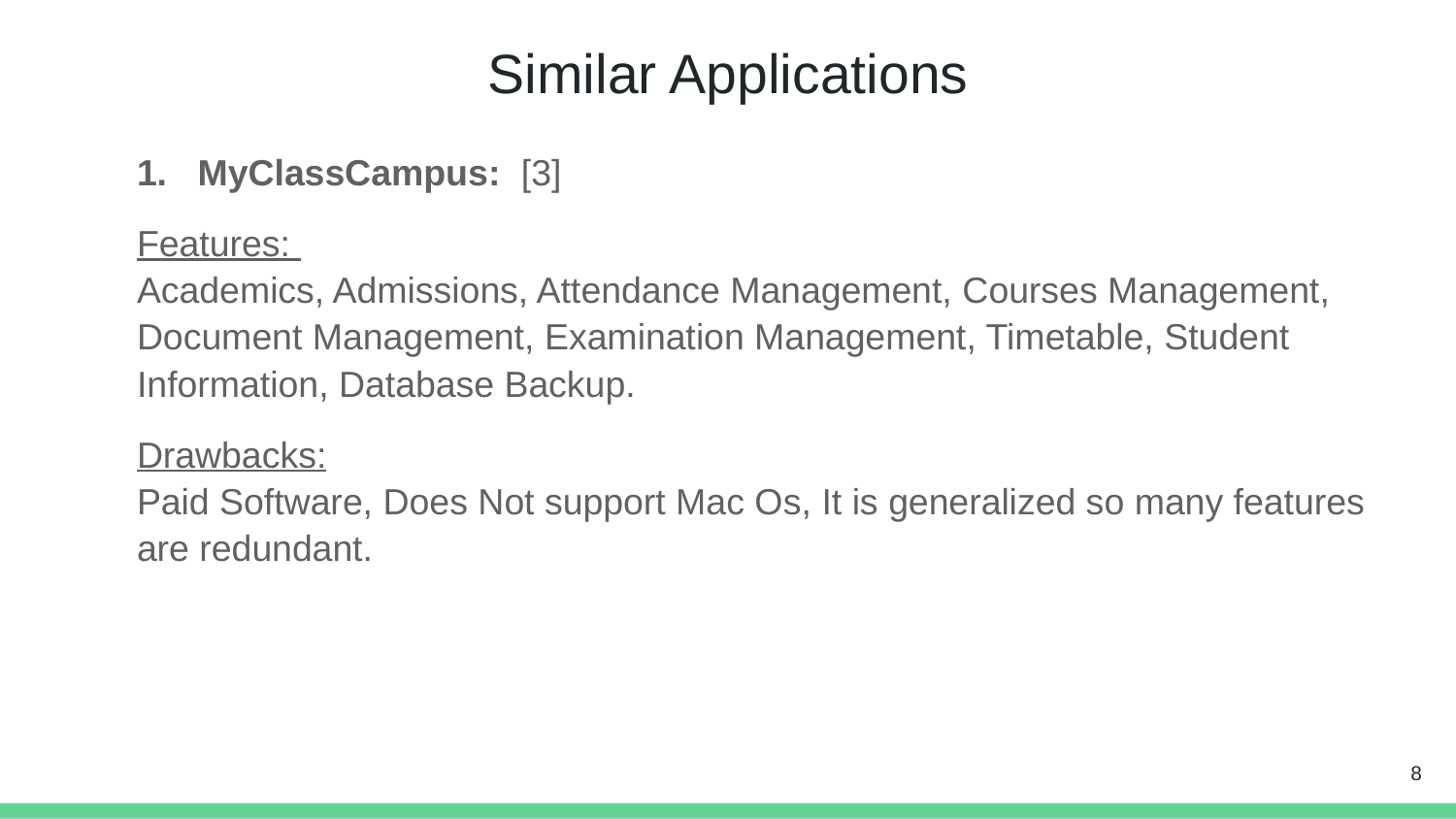

# Similar Applications
1.   MyClassCampus:  [3]
Features:
Academics, Admissions, Attendance Management, Courses Management, Document Management, Examination Management, Timetable, Student Information, Database Backup.
Drawbacks:
Paid Software, Does Not support Mac Os, It is generalized so many features are redundant.
8